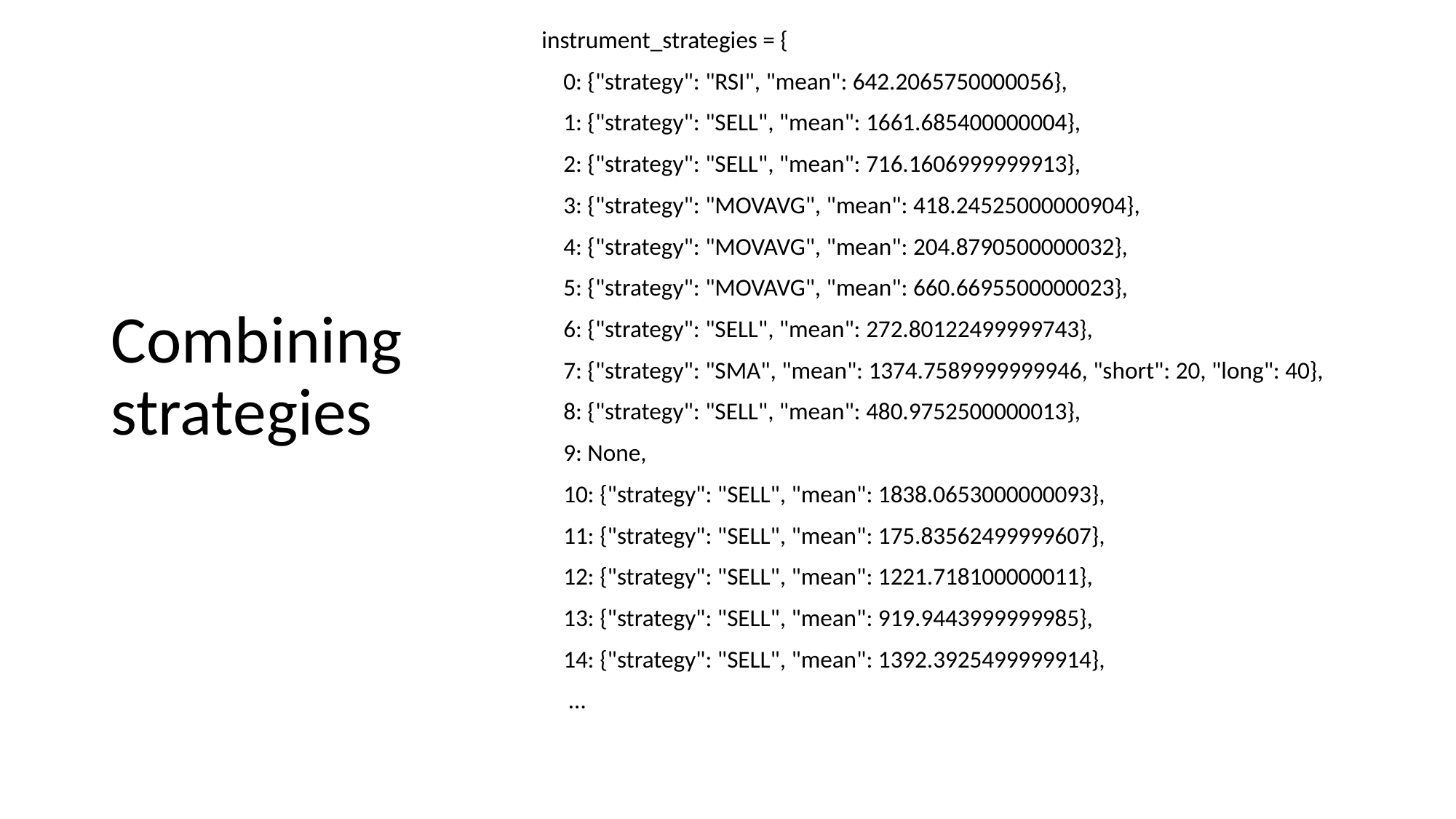

instrument_strategies = {
    0: {"strategy": "RSI", "mean": 642.2065750000056},
    1: {"strategy": "SELL", "mean": 1661.685400000004},
    2: {"strategy": "SELL", "mean": 716.1606999999913},
    3: {"strategy": "MOVAVG", "mean": 418.24525000000904},
    4: {"strategy": "MOVAVG", "mean": 204.8790500000032},
    5: {"strategy": "MOVAVG", "mean": 660.6695500000023},
    6: {"strategy": "SELL", "mean": 272.80122499999743},
    7: {"strategy": "SMA", "mean": 1374.7589999999946, "short": 20, "long": 40},
    8: {"strategy": "SELL", "mean": 480.9752500000013},
    9: None,
    10: {"strategy": "SELL", "mean": 1838.0653000000093},
    11: {"strategy": "SELL", "mean": 175.83562499999607},
    12: {"strategy": "SELL", "mean": 1221.718100000011},
    13: {"strategy": "SELL", "mean": 919.9443999999985},
    14: {"strategy": "SELL", "mean": 1392.3925499999914},
     …
# Combining strategies